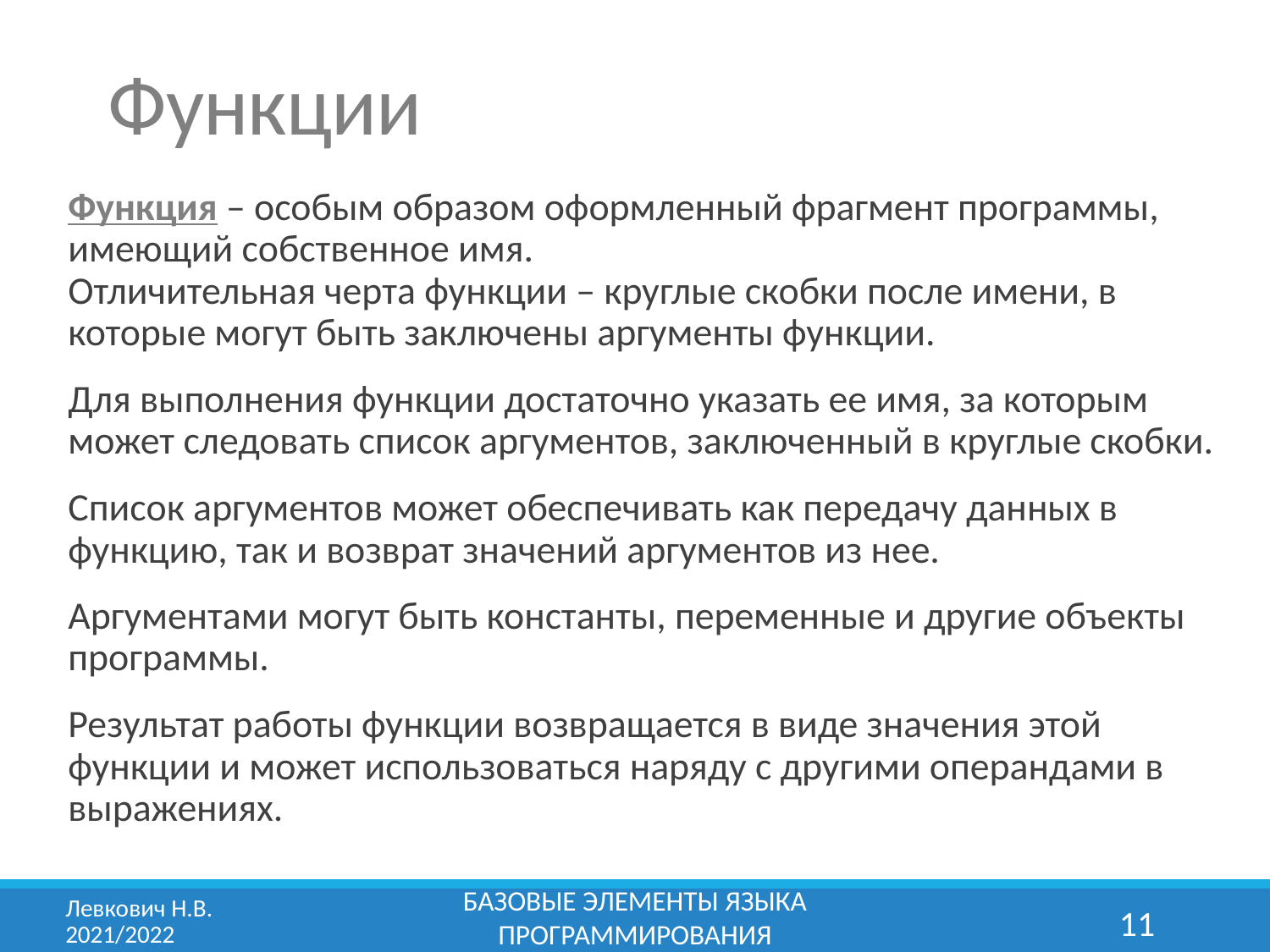

# Функции

Функция – особым образом оформленный фрагмент программы, имеющий собственное имя.
Отличительная черта функции – круглые скобки после имени, в которые могут быть заключены аргументы функции.
Для выполнения функции достаточно указать ее имя, за которым может следовать список аргументов, заключенный в круглые скобки.
Список аргументов может обеспечивать как передачу данных в функцию, так и возврат значений аргументов из нее.
Аргументами могут быть константы, переменные и другие объекты программы.
Результат работы функции возвращается в виде значения этой функции и может использоваться наряду с другими операндами в выражениях.

Базовые элементы языка программирования
Левкович Н.В.	2021/2022
11